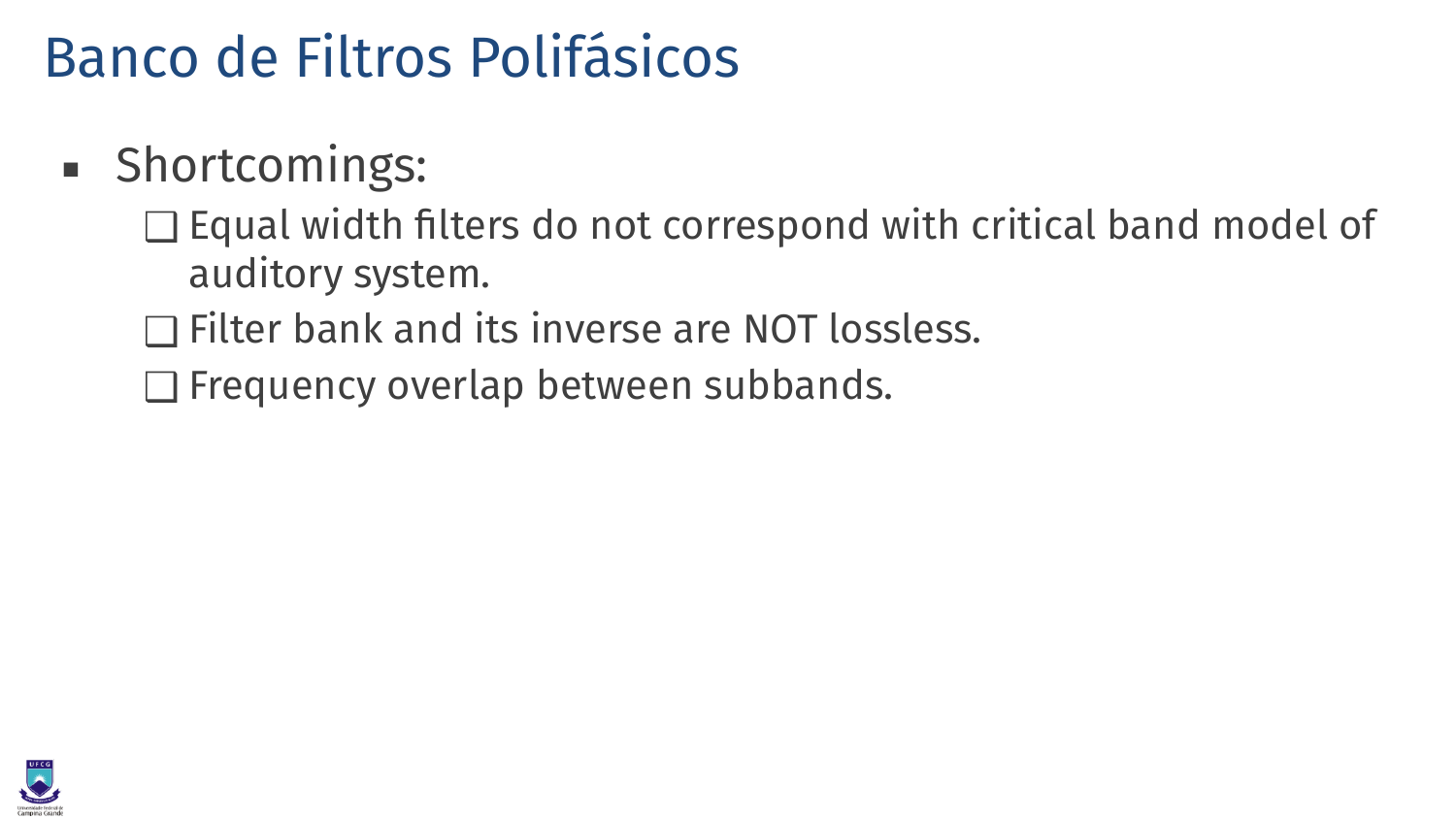

# Banco de Filtros Polifásicos
Shortcomings:
Equal width filters do not correspond with critical band model of auditory system.
Filter bank and its inverse are NOT lossless.
Frequency overlap between subbands.